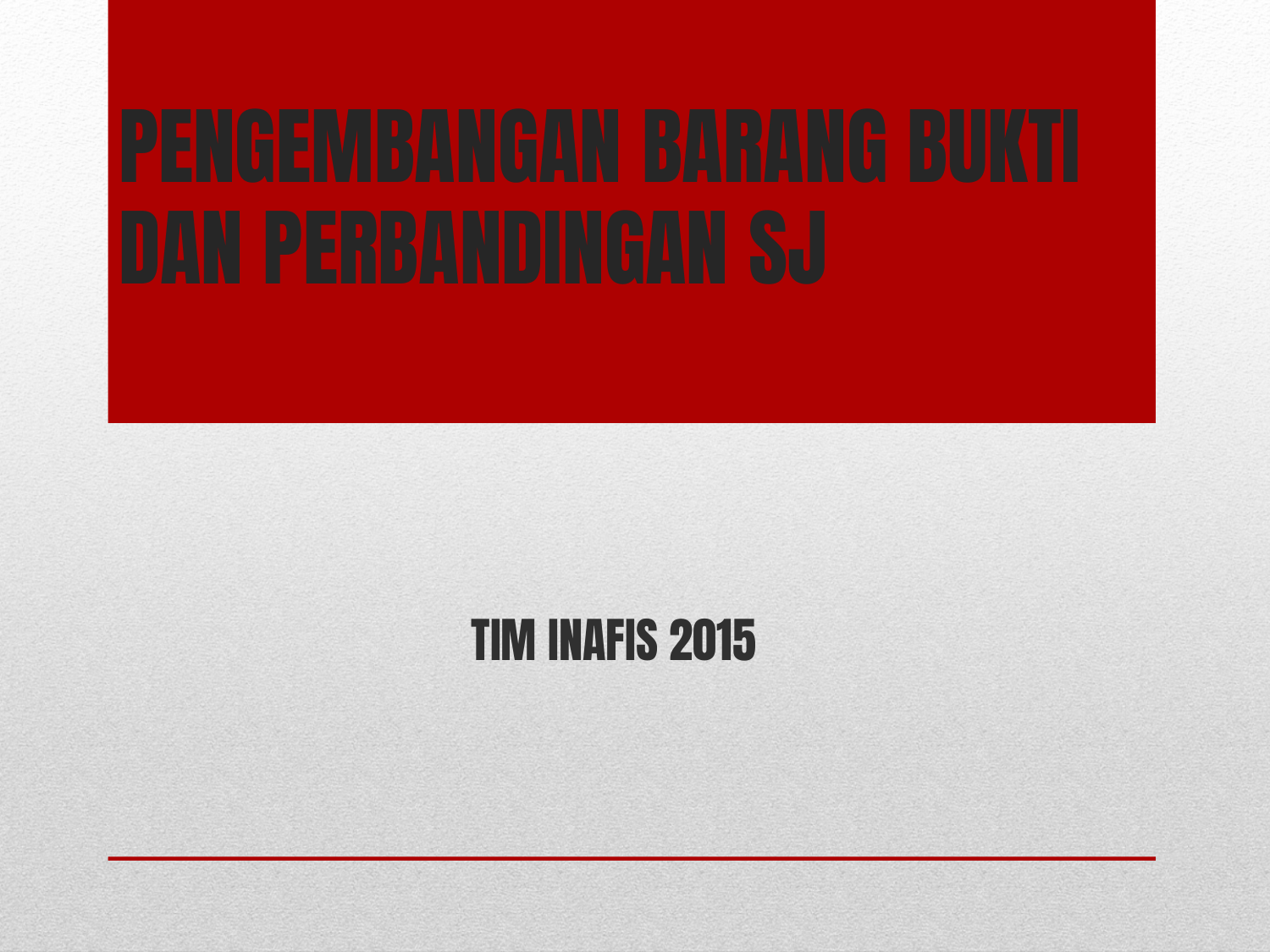

# PENGEMBANGAN BARANG BUKTI DAN PERBANDINGAN SJ

TIM INAFIS 2015